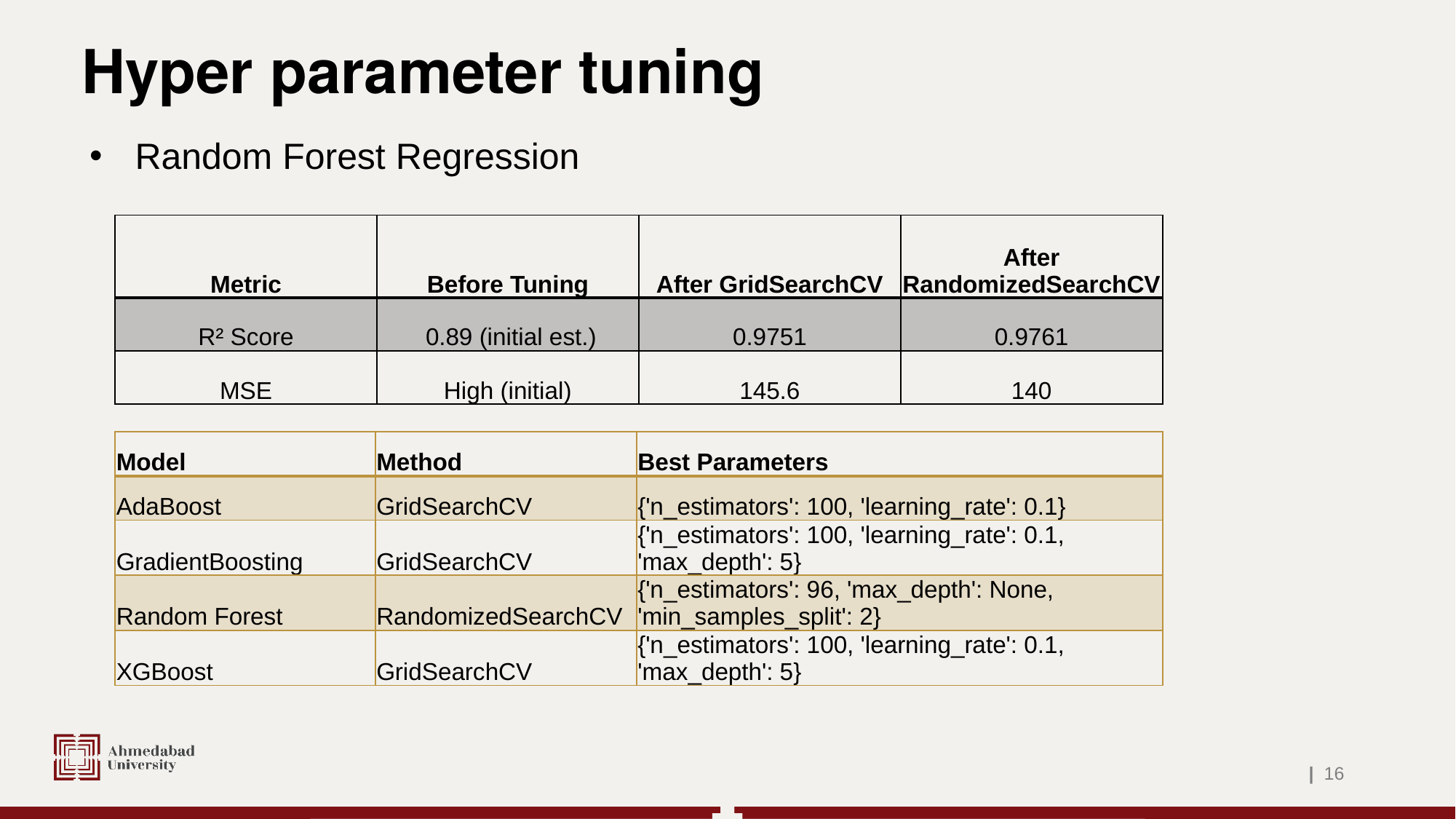

# Hyper parameter tuning
Random Forest Regression
| Metric | Before Tuning | After GridSearchCV | After RandomizedSearchCV |
| --- | --- | --- | --- |
| R² Score | 0.89 (initial est.) | 0.9751 | 0.9761 |
| MSE | High (initial) | 145.6 | 140 |
| Model | Method | Best Parameters |
| --- | --- | --- |
| AdaBoost | GridSearchCV | {'n\_estimators': 100, 'learning\_rate': 0.1} |
| GradientBoosting | GridSearchCV | {'n\_estimators': 100, 'learning\_rate': 0.1, 'max\_depth': 5} |
| Random Forest | RandomizedSearchCV | {'n\_estimators': 96, 'max\_depth': None, 'min\_samples\_split': 2} |
| XGBoost | GridSearchCV | {'n\_estimators': 100, 'learning\_rate': 0.1, 'max\_depth': 5} |
|  16